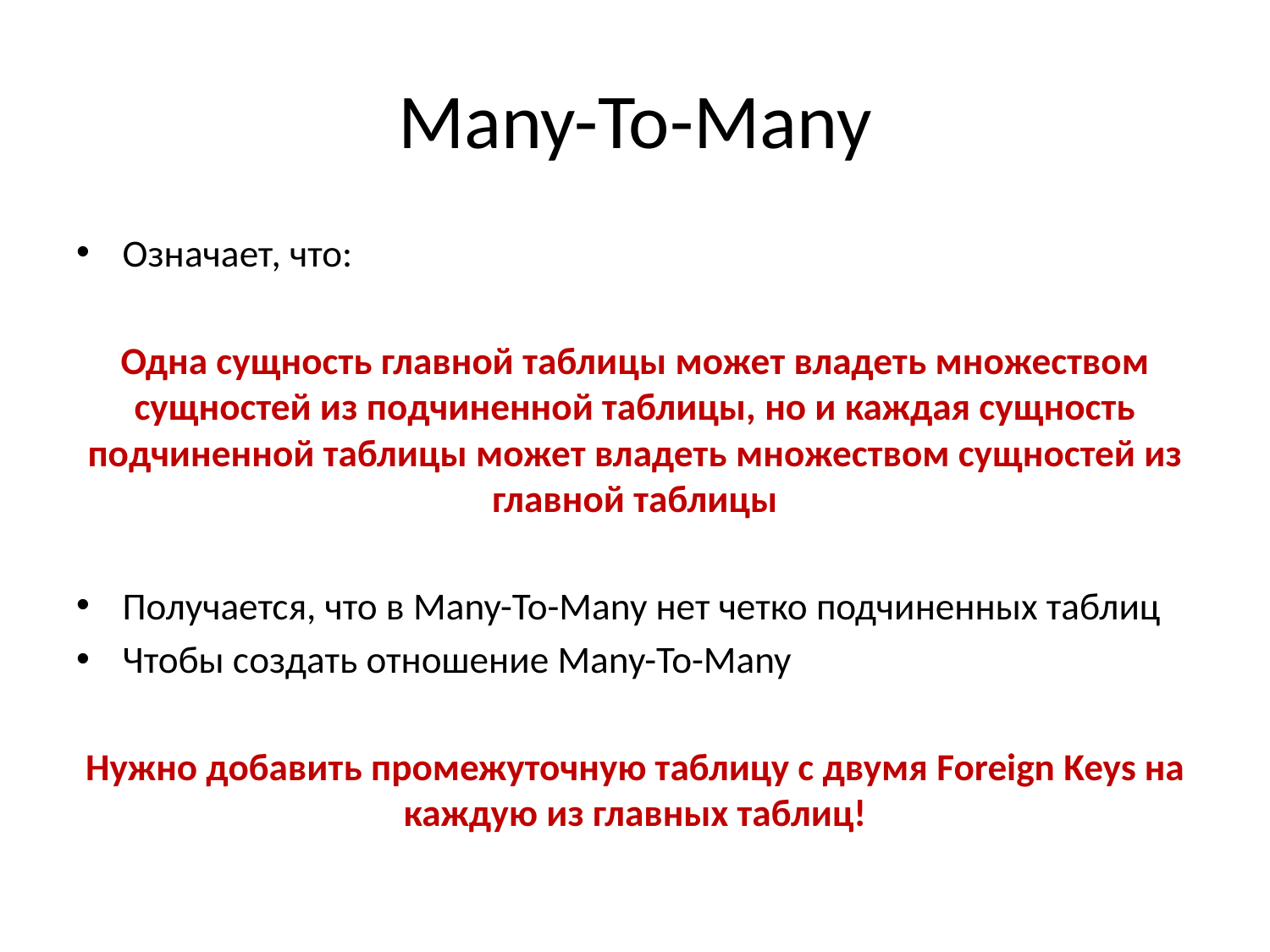

# Many-To-Many
Означает, что:

Одна сущность главной таблицы может владеть множеством сущностей из подчиненной таблицы, но и каждая сущность подчиненной таблицы может владеть множеством сущностей из главной таблицы

Получается, что в Many-To-Many нет четко подчиненных таблиц
Чтобы создать отношение Many-To-Many

Нужно добавить промежуточную таблицу с двумя Foreign Keys на каждую из главных таблиц!